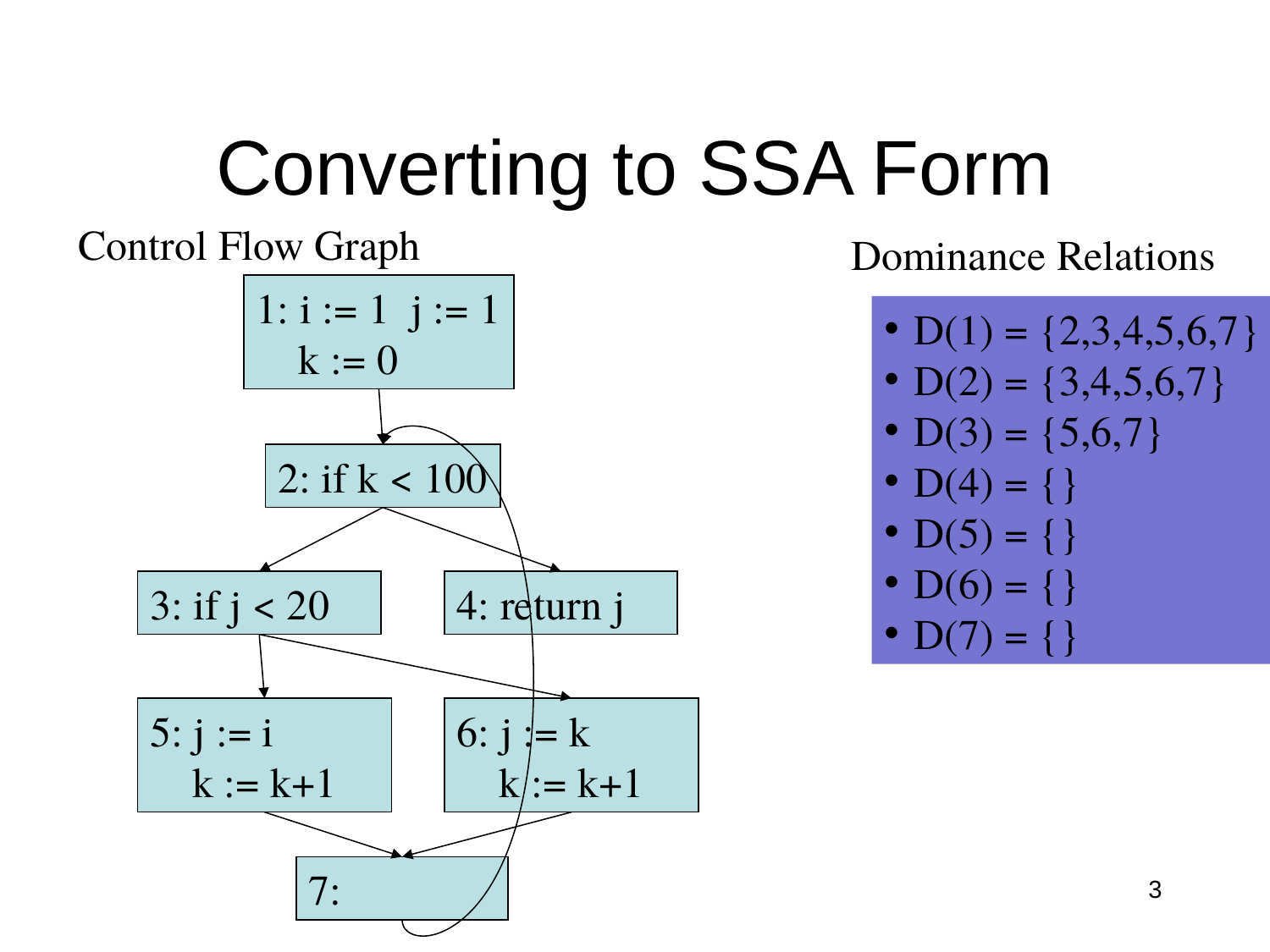

# Converting to SSA Form
Control Flow Graph
Dominance Relations
1: i := 1  j := 1
    k := 0
D(1) = {2,3,4,5,6,7}
D(2) = {3,4,5,6,7}
D(3) = {5,6,7}
D(4) = {}
D(5) = {}
D(6) = {}
D(7) = {}
2: if k < 100
3: if j < 20
4: return j
5: j := i
    k := k+1
6: j := k
    k := k+1
7:
3